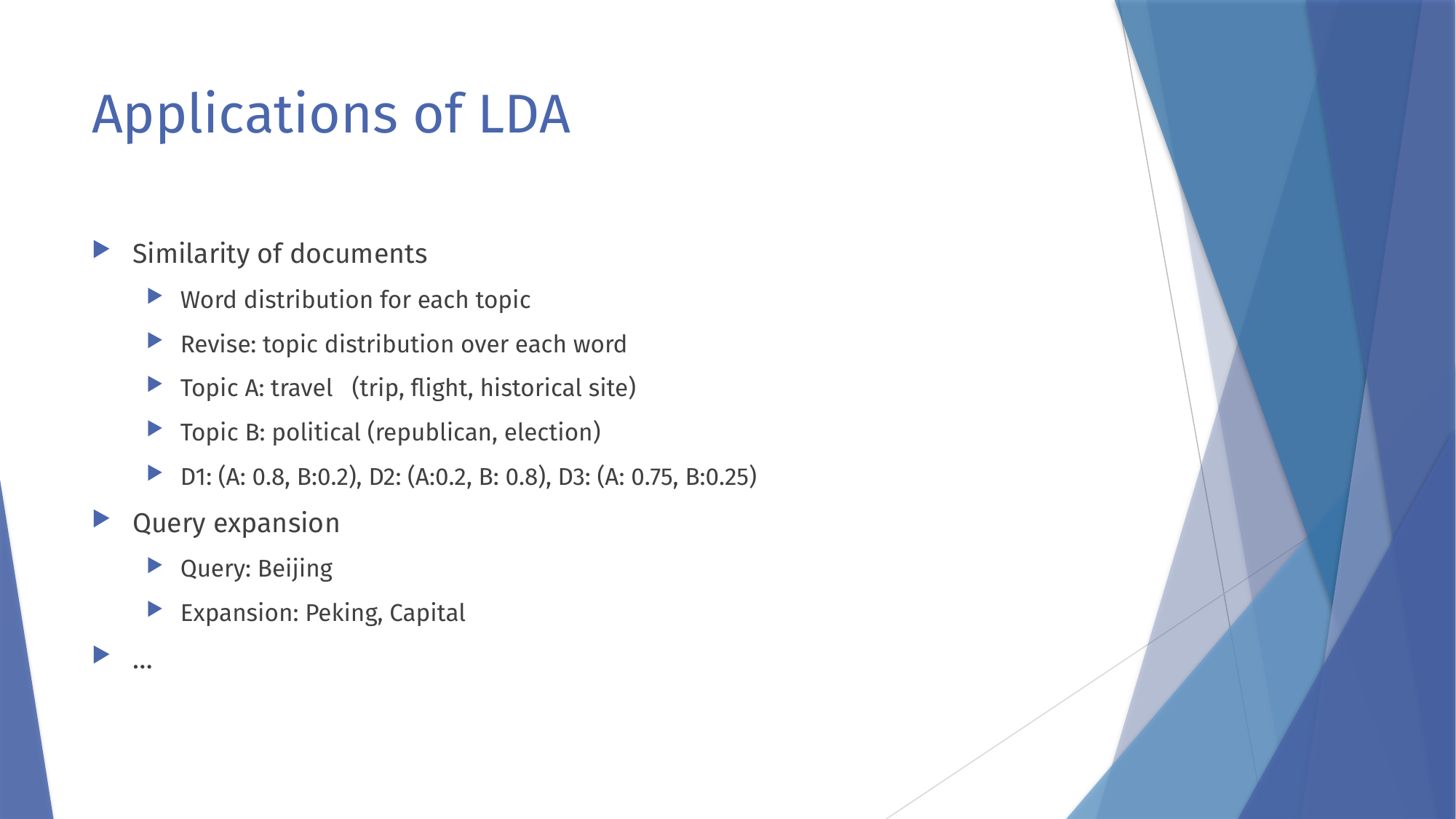

# Applications of LDA
Similarity of documents
Word distribution for each topic
Revise: topic distribution over each word
Topic A: travel   (trip, flight, historical site)
Topic B: political (republican, election)
D1: (A: 0.8, B:0.2), D2: (A:0.2, B: 0.8), D3: (A: 0.75, B:0.25)
Query expansion
Query: Beijing
Expansion: Peking, Capital
…